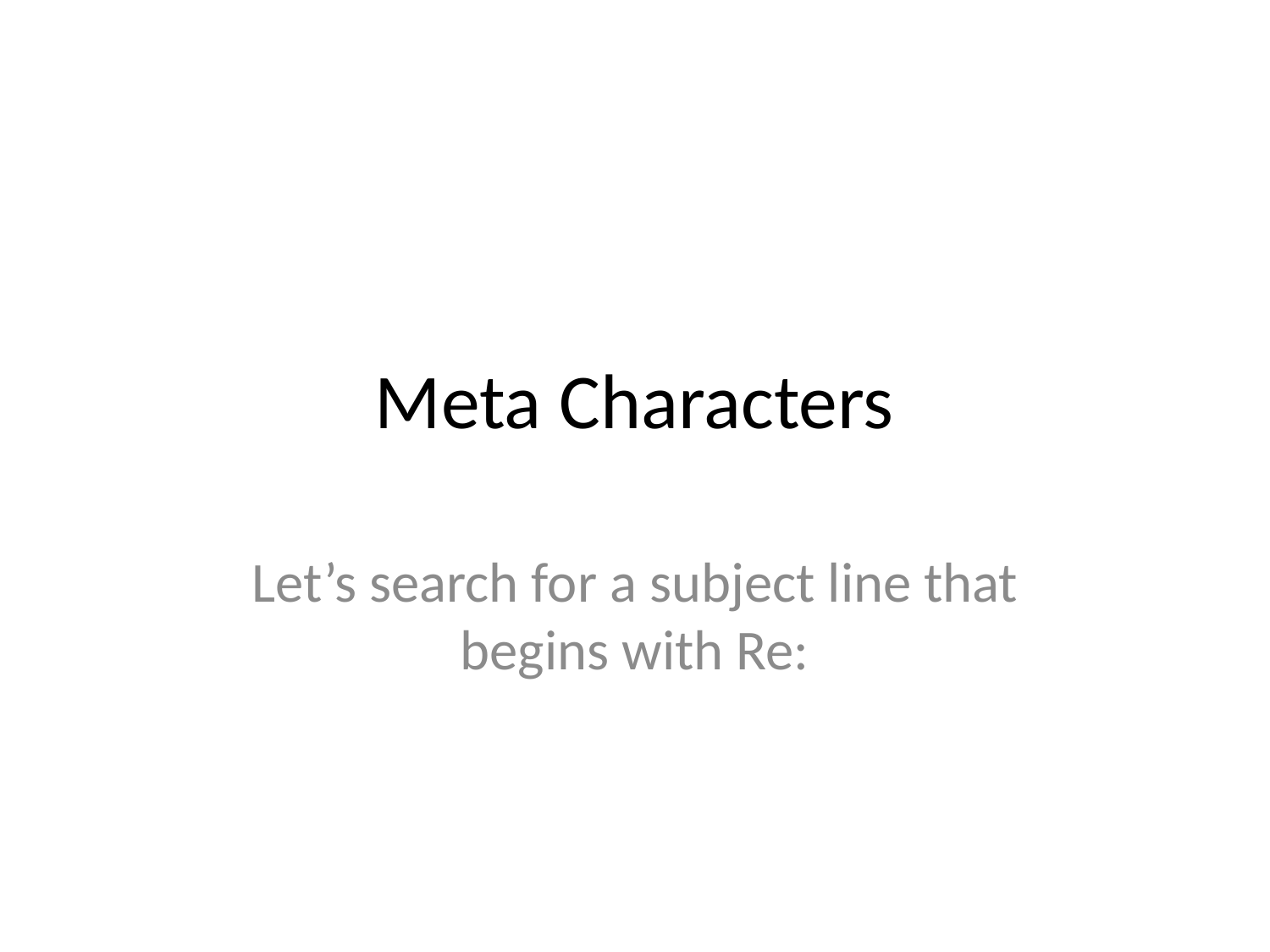

# Meta Characters
Let’s search for a subject line that begins with Re: